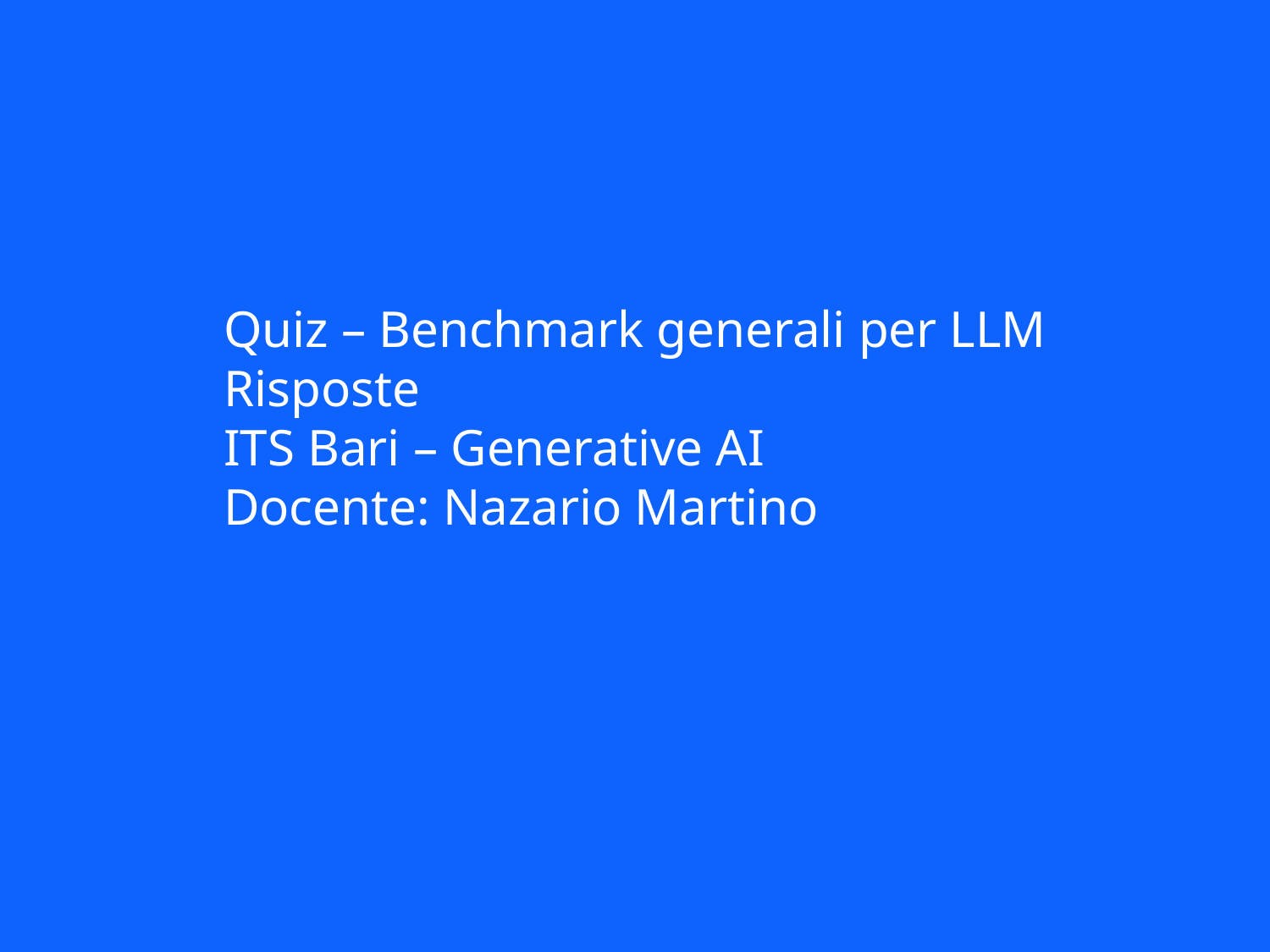

Quiz – Benchmark generali per LLM
Risposte
ITS Bari – Generative AI
Docente: Nazario Martino